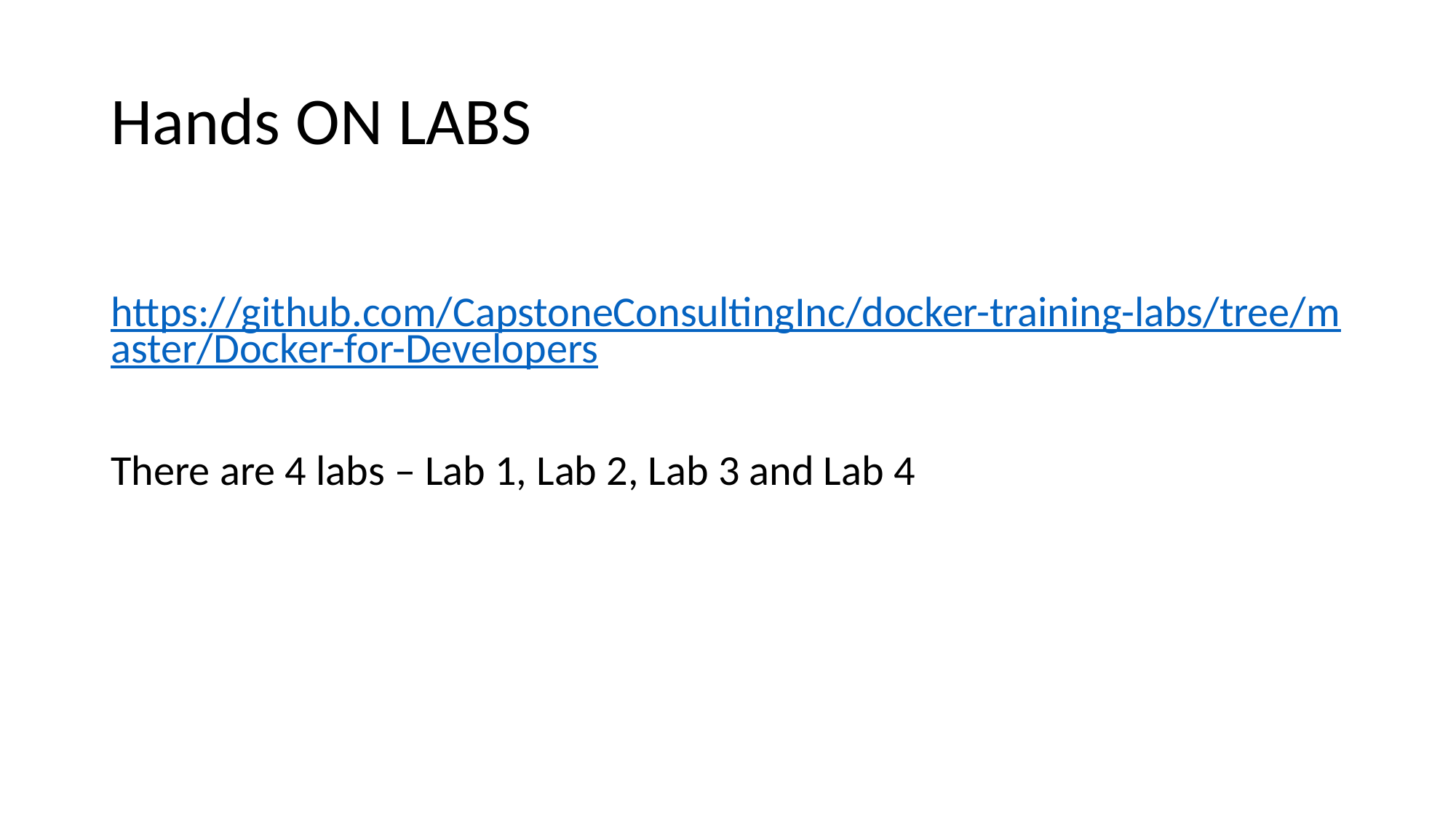

# Hands ON LABS

https://github.com/CapstoneConsultingInc/docker-training-labs/tree/master/Docker-for-Developers

There are 4 labs – Lab 1, Lab 2, Lab 3 and Lab 4